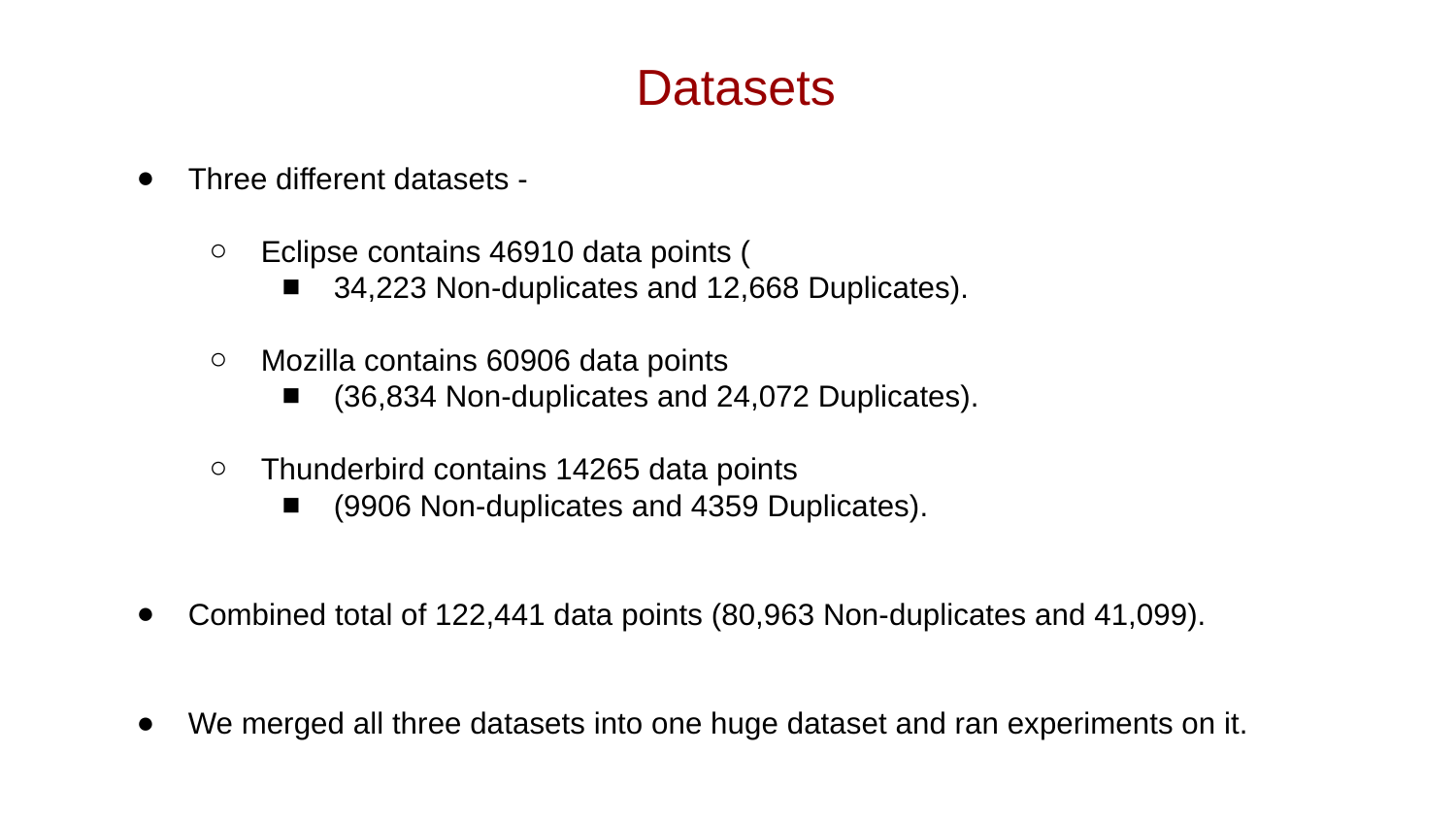

Datasets
Three different datasets -

Eclipse contains 46910 data points (
34,223 Non-duplicates and 12,668 Duplicates).

Mozilla contains 60906 data points
(36,834 Non-duplicates and 24,072 Duplicates).

Thunderbird contains 14265 data points
(9906 Non-duplicates and 4359 Duplicates).

Combined total of 122,441 data points (80,963 Non-duplicates and 41,099).

We merged all three datasets into one huge dataset and ran experiments on it.